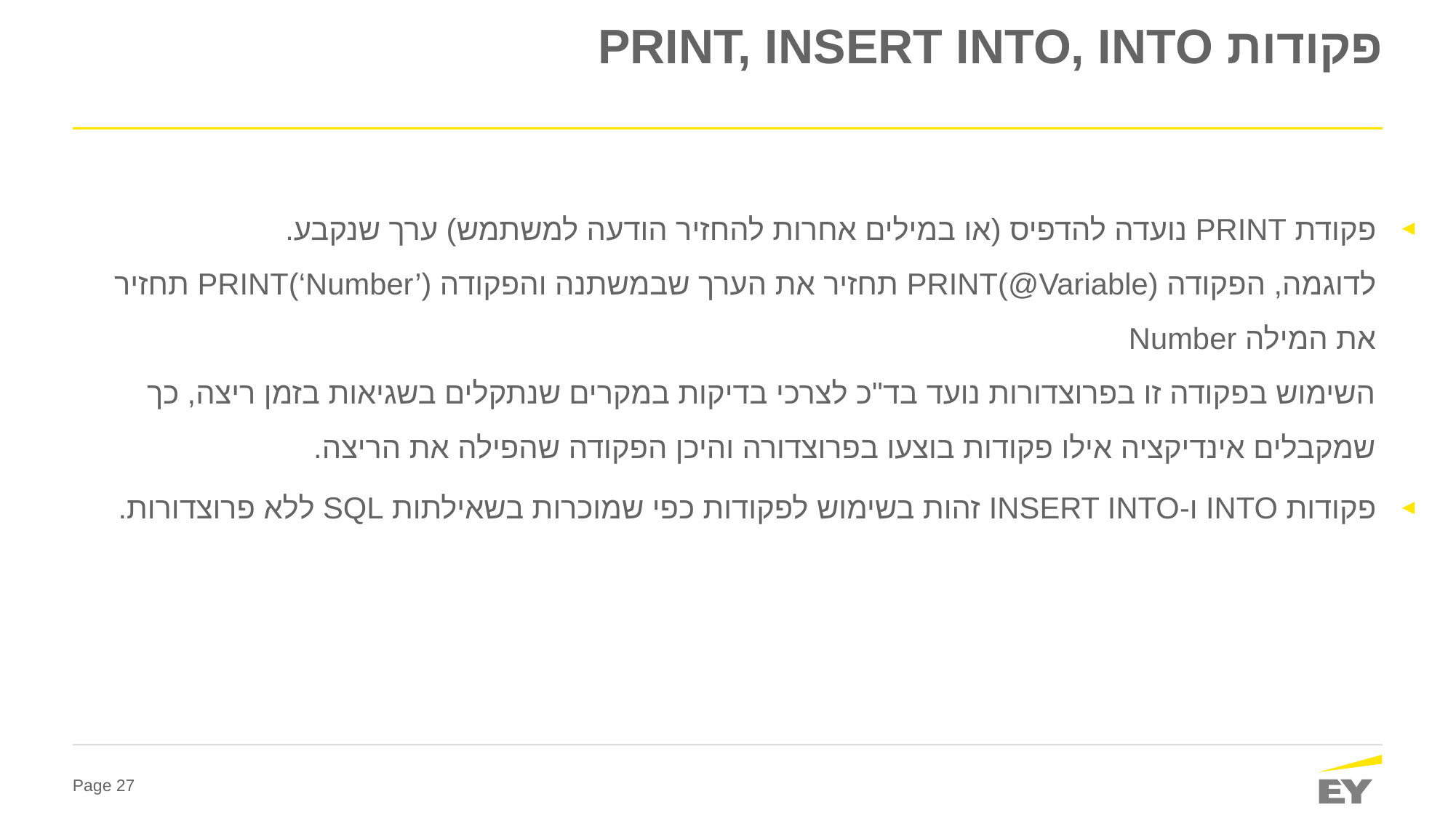

# פקודות PRINT, INSERT INTO, INTO

פקודת PRINT נועדה להדפיס (או במילים אחרות להחזיר הודעה למשתמש) ערך שנקבע.
לדוגמה, הפקודה PRINT(@Variable) תחזיר את הערך שבמשתנה והפקודה PRINT(‘Number’) תחזיר את המילה Number
השימוש בפקודה זו בפרוצדורות נועד בד"כ לצרכי בדיקות במקרים שנתקלים בשגיאות בזמן ריצה, כך שמקבלים אינדיקציה אילו פקודות בוצעו בפרוצדורה והיכן הפקודה שהפילה את הריצה.
פקודות INTO ו-INSERT INTO זהות בשימוש לפקודות כפי שמוכרות בשאילתות SQL ללא פרוצדורות.